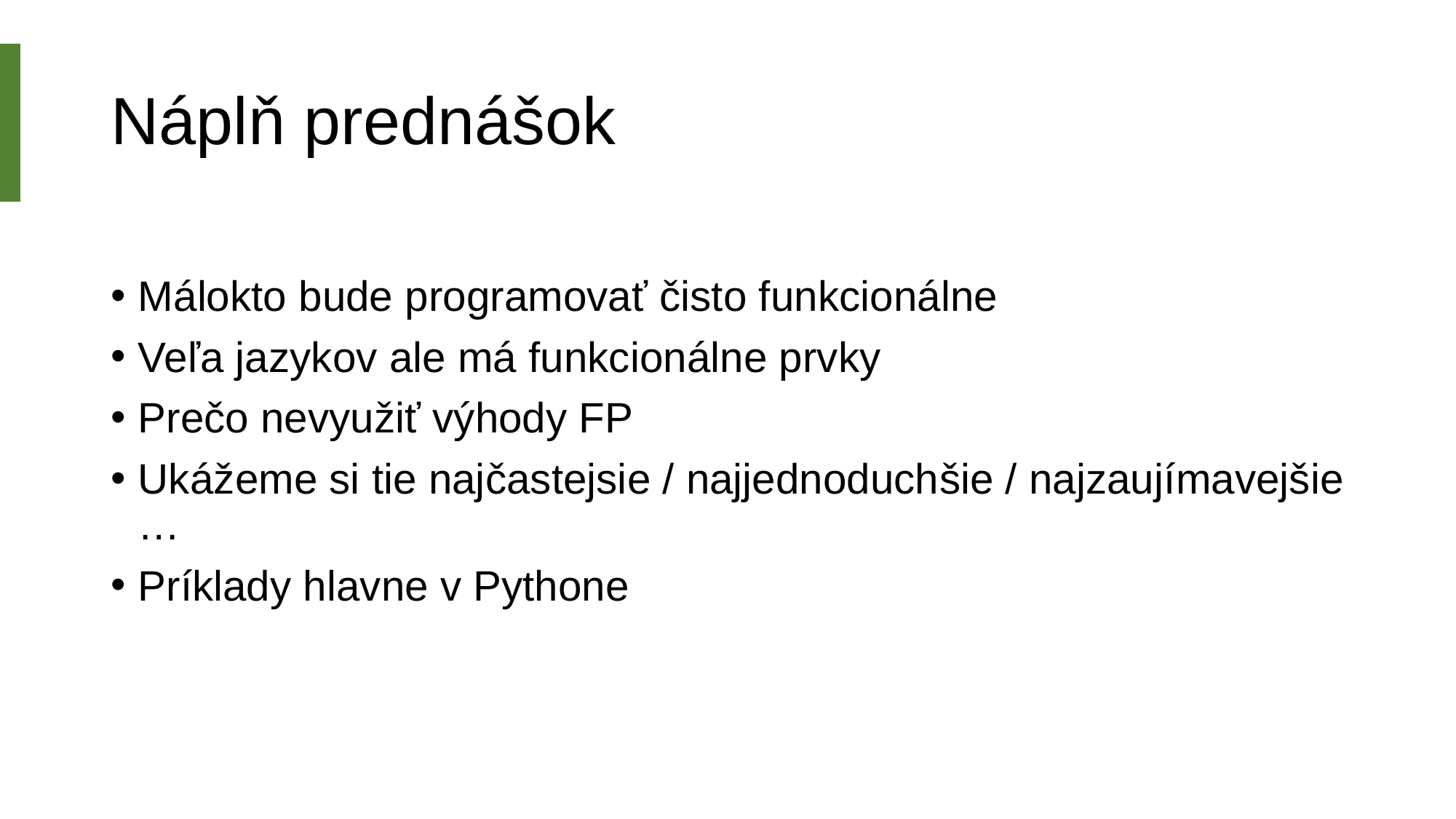

# Náplň prednášok
Málokto bude programovať čisto funkcionálne
Veľa jazykov ale má funkcionálne prvky
Prečo nevyužiť výhody FP
Ukážeme si tie najčastejsie / najjednoduchšie / najzaujímavejšie …
Príklady hlavne v Pythone